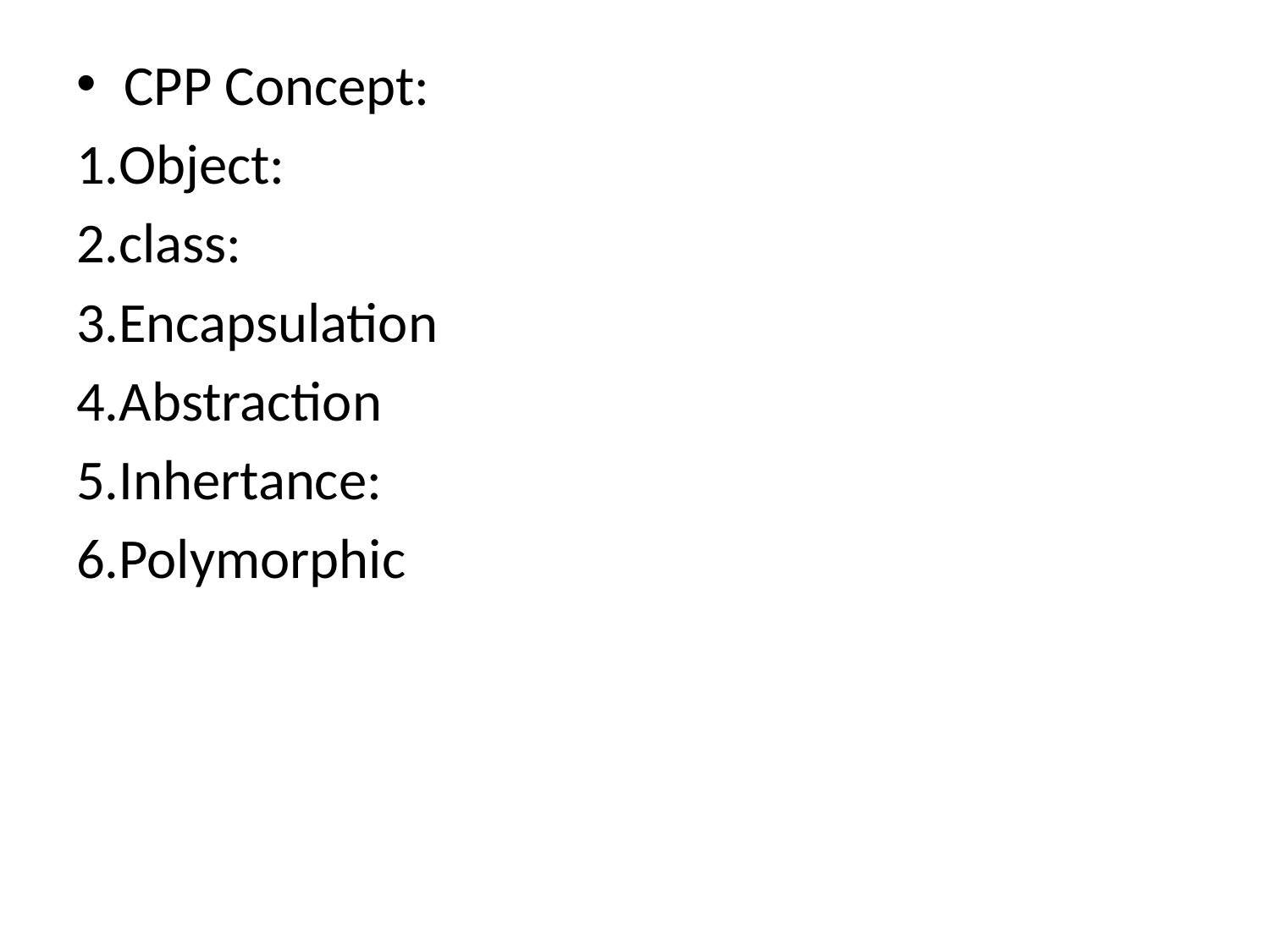

CPP Concept:
1.Object:
2.class:
3.Encapsulation
4.Abstraction
5.Inhertance:
6.Polymorphic